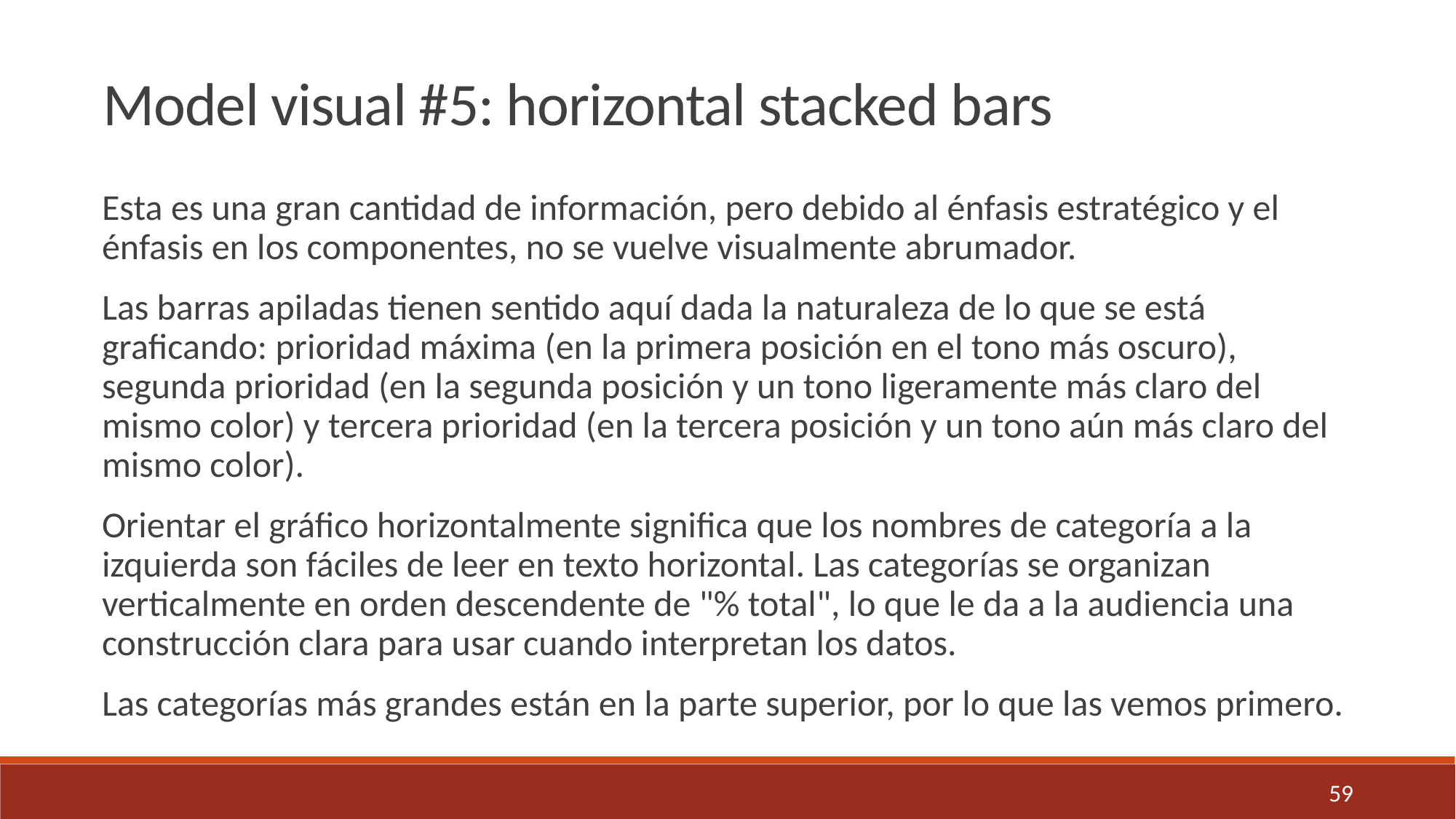

Model visual #5: horizontal stacked bars
Esta es una gran cantidad de información, pero debido al énfasis estratégico y el énfasis en los componentes, no se vuelve visualmente abrumador.
Las barras apiladas tienen sentido aquí dada la naturaleza de lo que se está graficando: prioridad máxima (en la primera posición en el tono más oscuro), segunda prioridad (en la segunda posición y un tono ligeramente más claro del mismo color) y tercera prioridad (en la tercera posición y un tono aún más claro del mismo color).
Orientar el gráfico horizontalmente significa que los nombres de categoría a la izquierda son fáciles de leer en texto horizontal. Las categorías se organizan verticalmente en orden descendente de "% total", lo que le da a la audiencia una construcción clara para usar cuando interpretan los datos.
Las categorías más grandes están en la parte superior, por lo que las vemos primero.
59